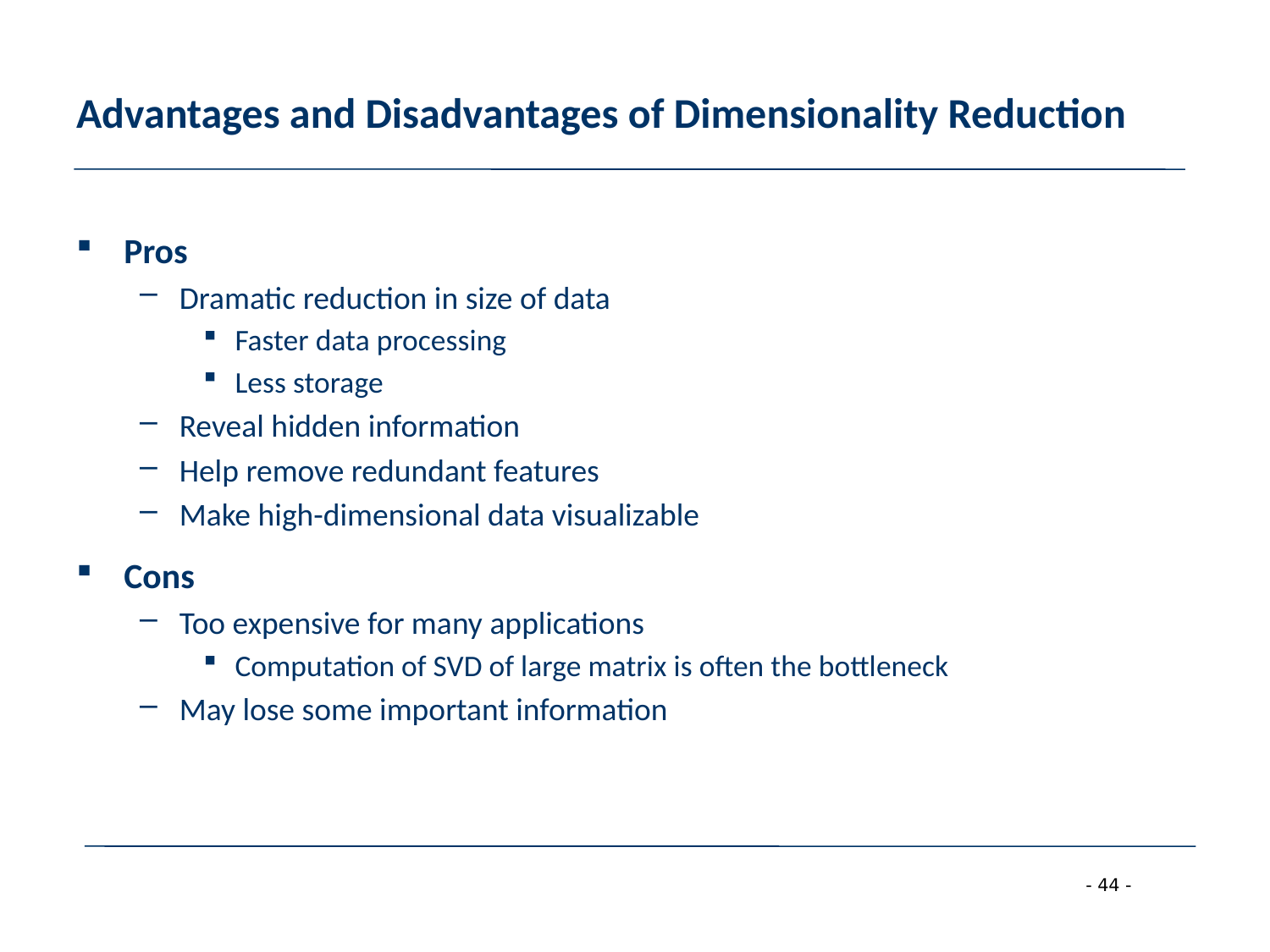

# Advantages and Disadvantages of Dimensionality Reduction
Pros
Dramatic reduction in size of data
Faster data processing
Less storage
Reveal hidden information
Help remove redundant features
Make high-dimensional data visualizable
Cons
Too expensive for many applications
Computation of SVD of large matrix is often the bottleneck
May lose some important information